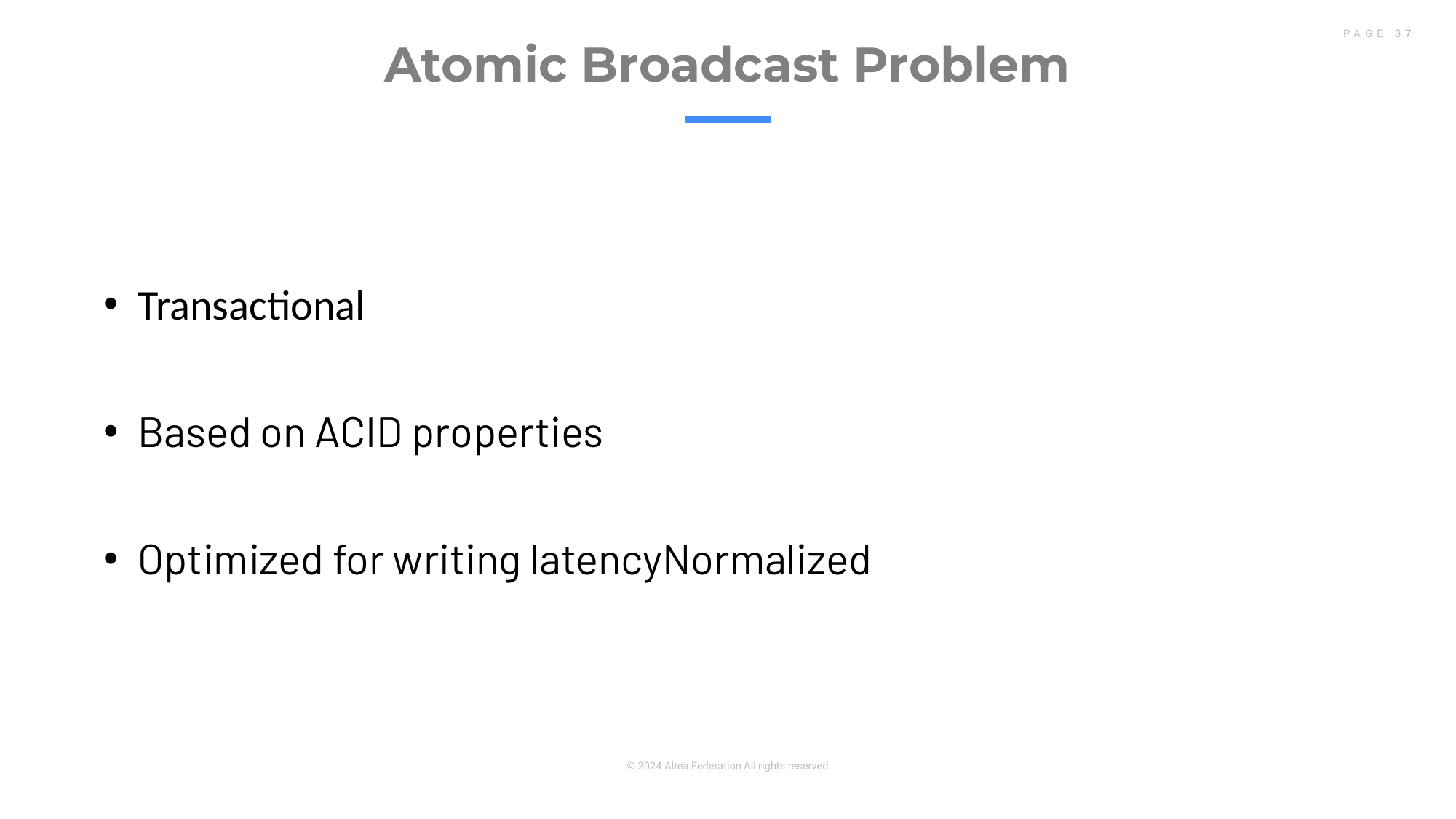

# Atomic Broadcast Problem
PAGE 37
Transactional
Based on ACID properties
Optimized for writing latencyNormalized